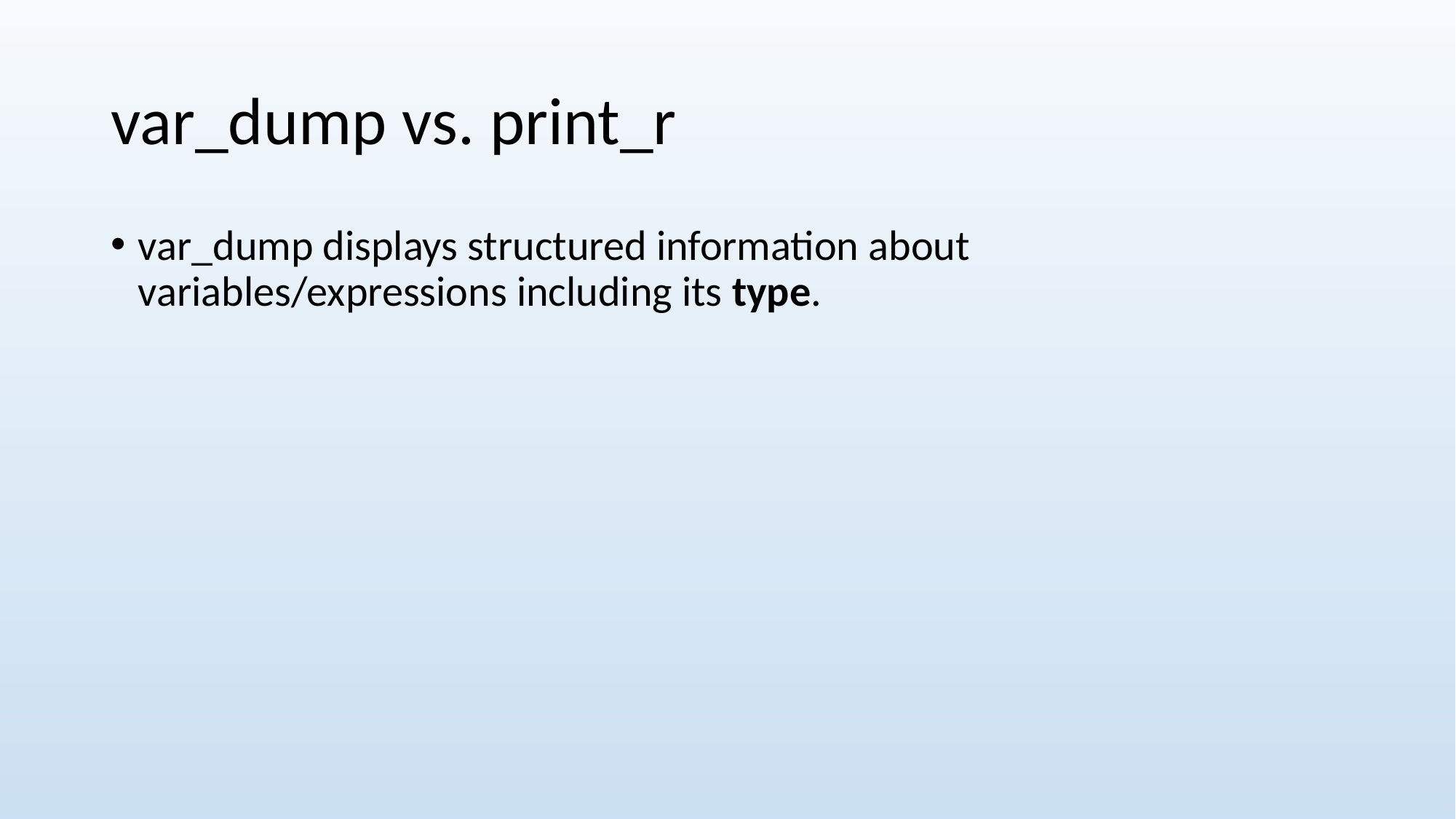

# var_dump vs. print_r
var_dump displays structured information about variables/expressions including its type.